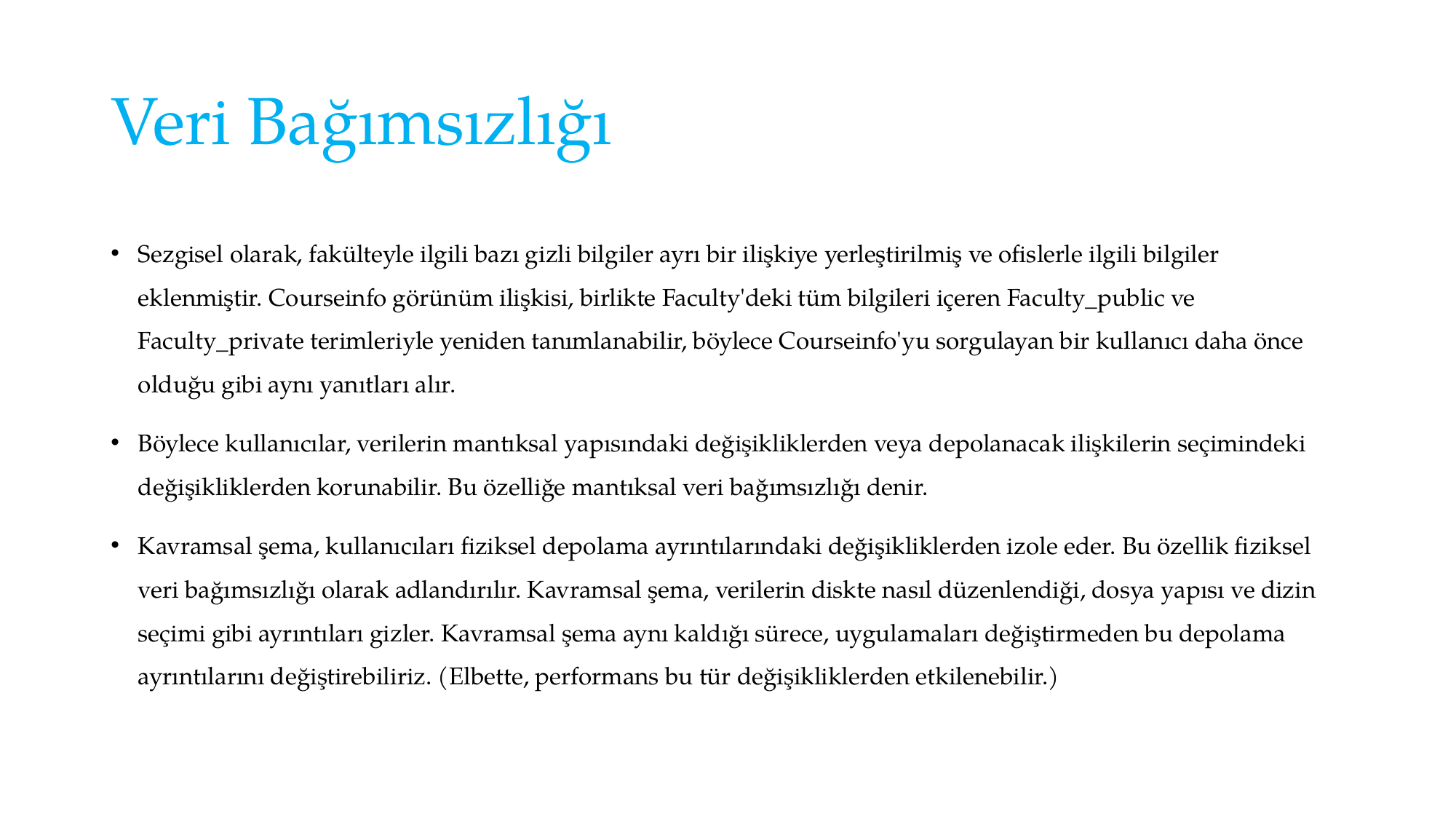

# Veri Bağımsızlığı
Sezgisel olarak, fakülteyle ilgili bazı gizli bilgiler ayrı bir ilişkiye yerleştirilmiş ve ofislerle ilgili bilgiler eklenmiştir. Courseinfo görünüm ilişkisi, birlikte Faculty'deki tüm bilgileri içeren Faculty_public ve Faculty_private terimleriyle yeniden tanımlanabilir, böylece Courseinfo'yu sorgulayan bir kullanıcı daha önce olduğu gibi aynı yanıtları alır.
Böylece kullanıcılar, verilerin mantıksal yapısındaki değişikliklerden veya depolanacak ilişkilerin seçimindeki değişikliklerden korunabilir. Bu özelliğe mantıksal veri bağımsızlığı denir.
Kavramsal şema, kullanıcıları fiziksel depolama ayrıntılarındaki değişikliklerden izole eder. Bu özellik fiziksel veri bağımsızlığı olarak adlandırılır. Kavramsal şema, verilerin diskte nasıl düzenlendiği, dosya yapısı ve dizin seçimi gibi ayrıntıları gizler. Kavramsal şema aynı kaldığı sürece, uygulamaları değiştirmeden bu depolama ayrıntılarını değiştirebiliriz. (Elbette, performans bu tür değişikliklerden etkilenebilir.)